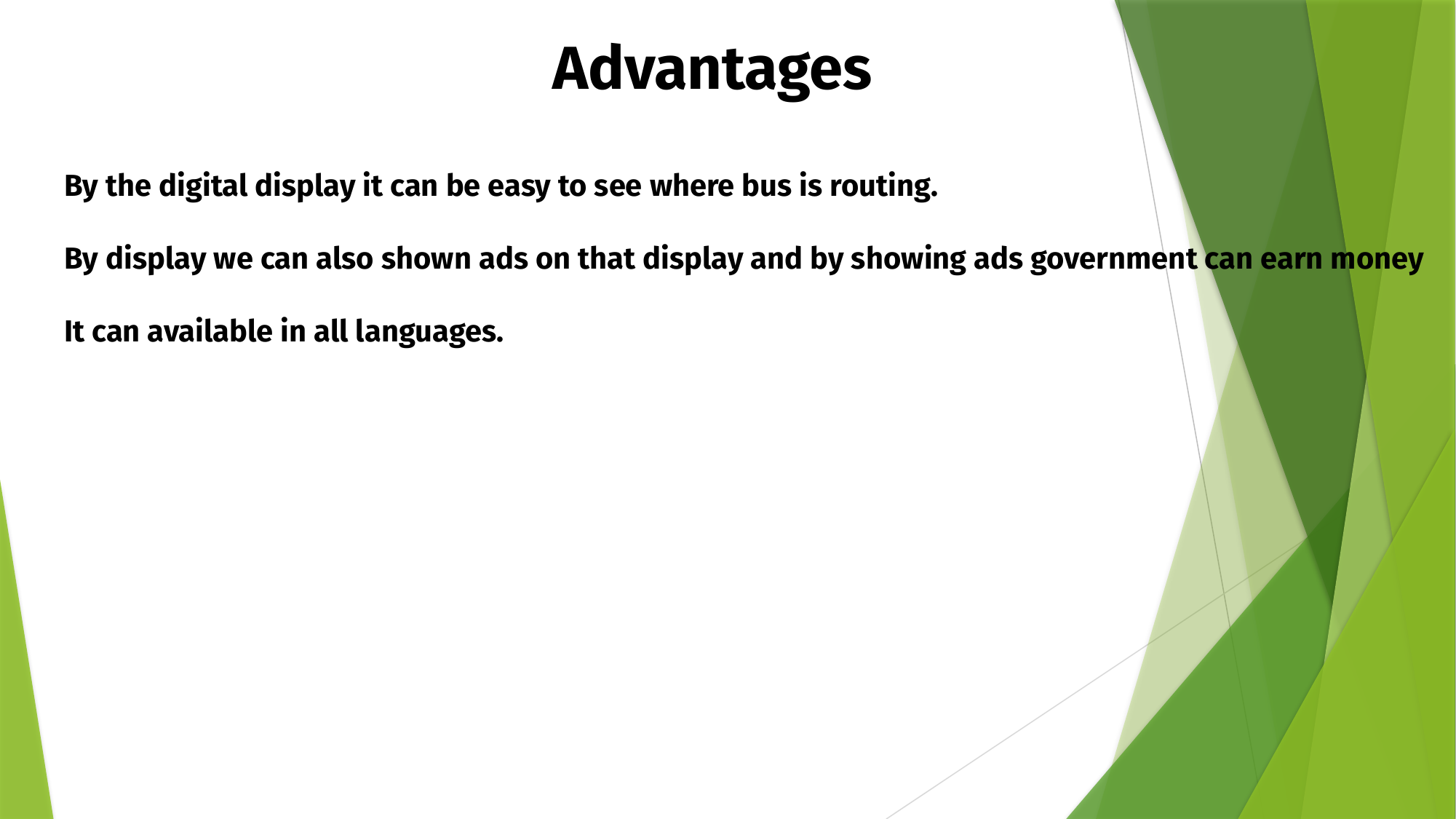

Advantages
By the digital display it can be easy to see where bus is routing.

By display we can also shown ads on that display and by showing ads government can earn money

It can available in all languages.